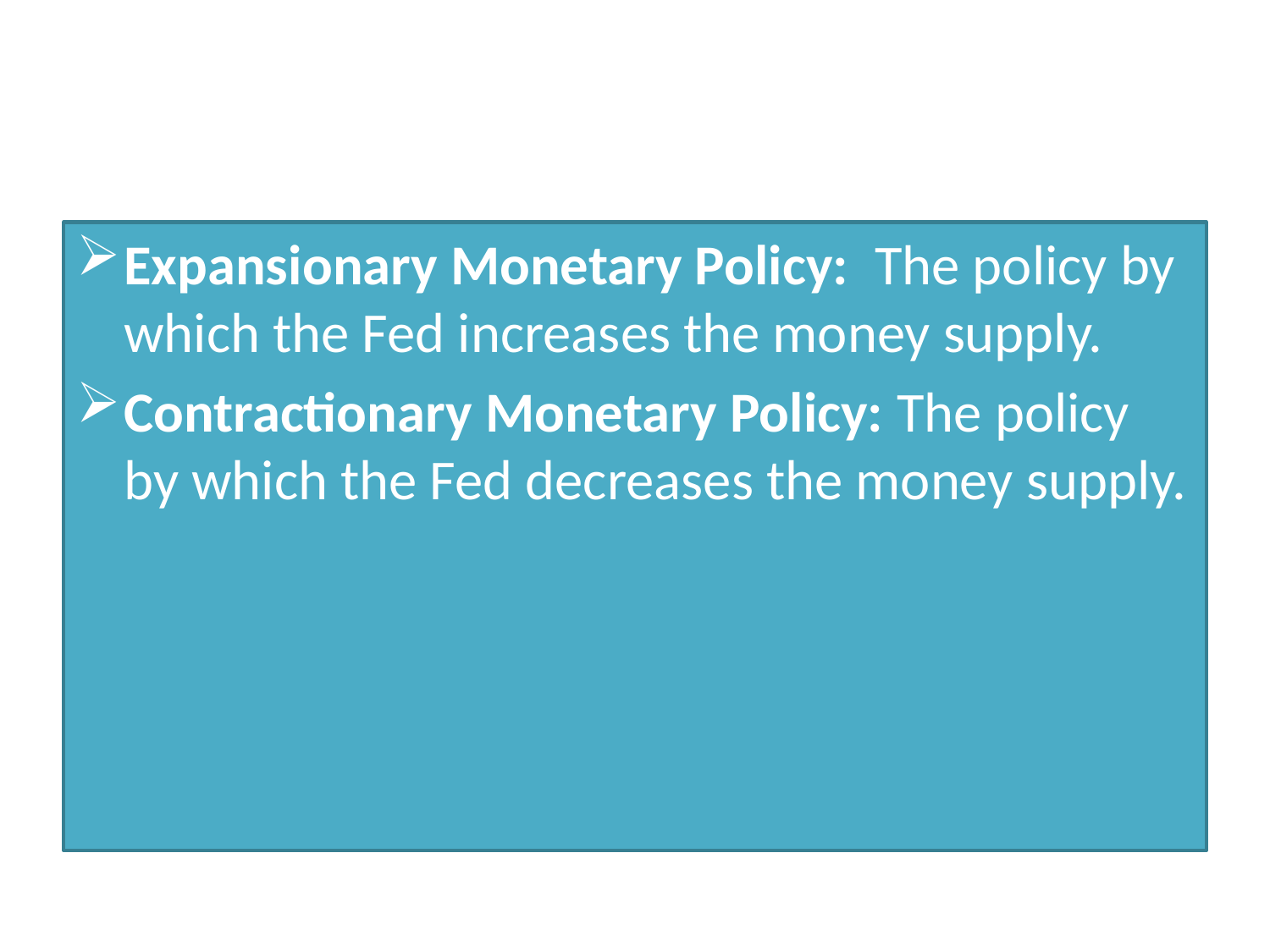

#
Expansionary Monetary Policy:  The policy by which the Fed increases the money supply.
Contractionary Monetary Policy: The policy by which the Fed decreases the money supply.